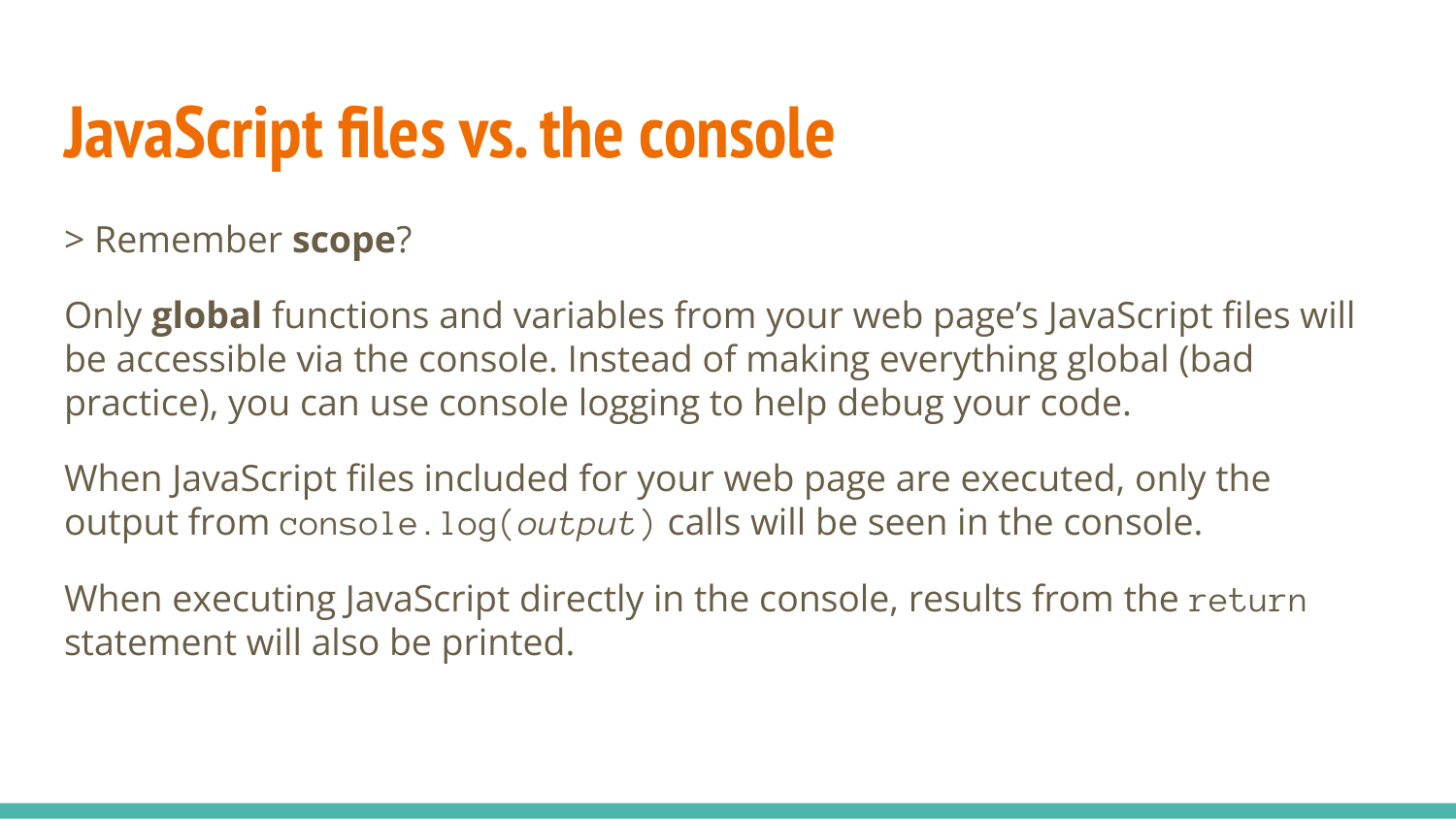

# JavaScript files vs. the console
> Remember scope?
Only global functions and variables from your web page’s JavaScript files will be accessible via the console. Instead of making everything global (bad practice), you can use console logging to help debug your code.
When JavaScript files included for your web page are executed, only the output from console.log(output) calls will be seen in the console.
When executing JavaScript directly in the console, results from the return statement will also be printed.